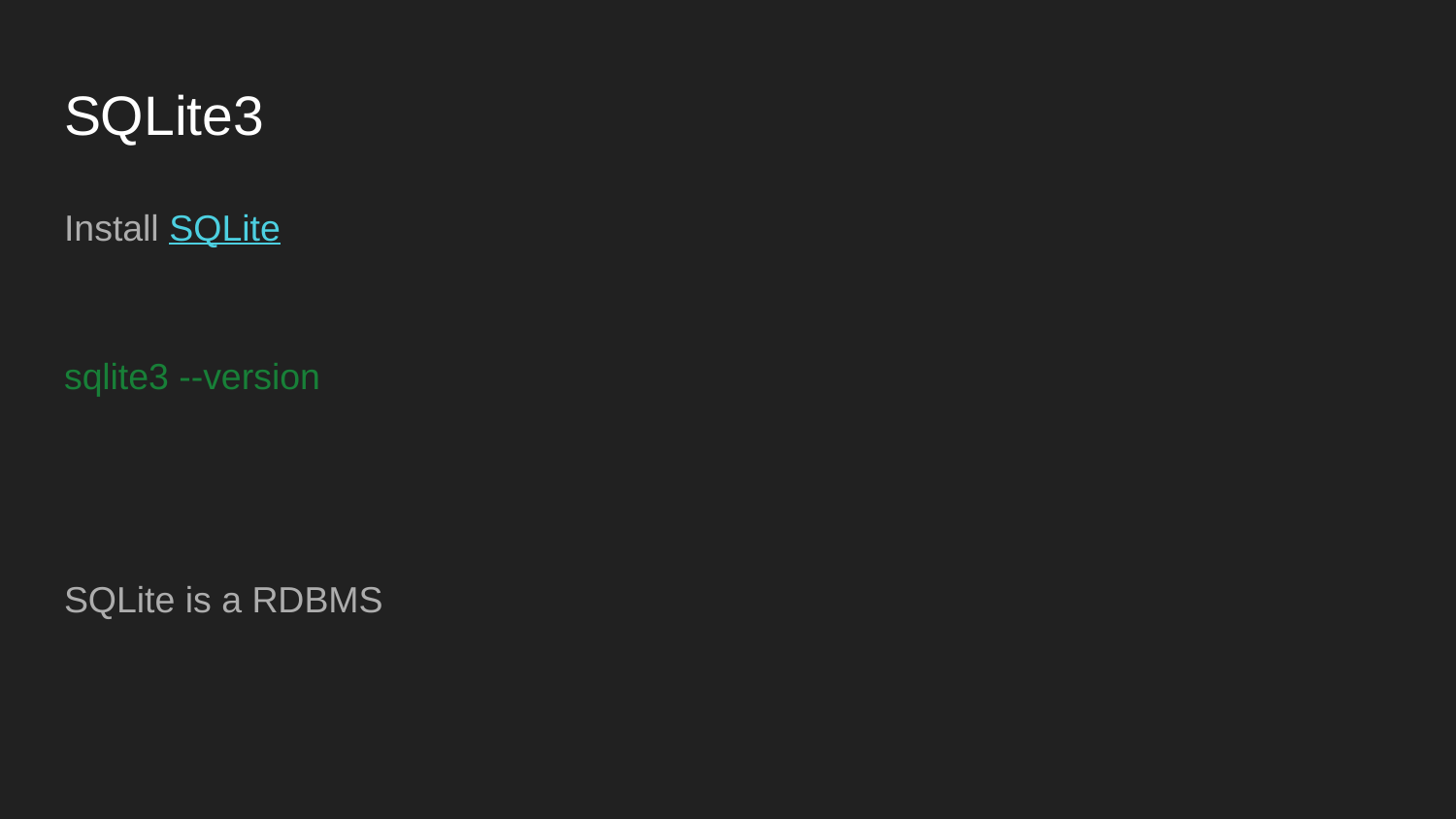

# SQLite3
Install SQLite

sqlite3 --version

SQLite is a RDBMS